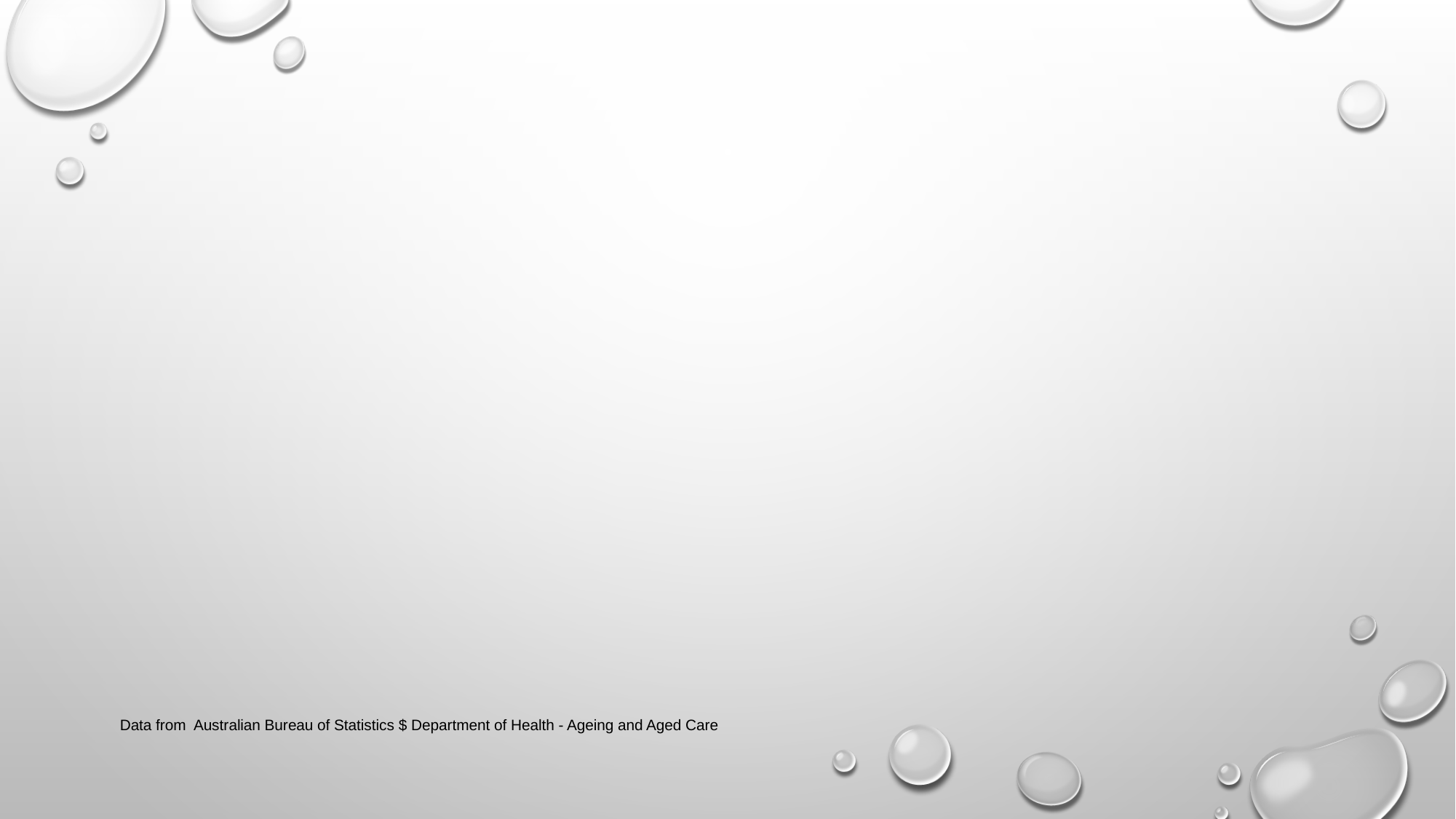

#

Data from  Australian Bureau of Statistics $ Department of Health - Ageing and Aged Care